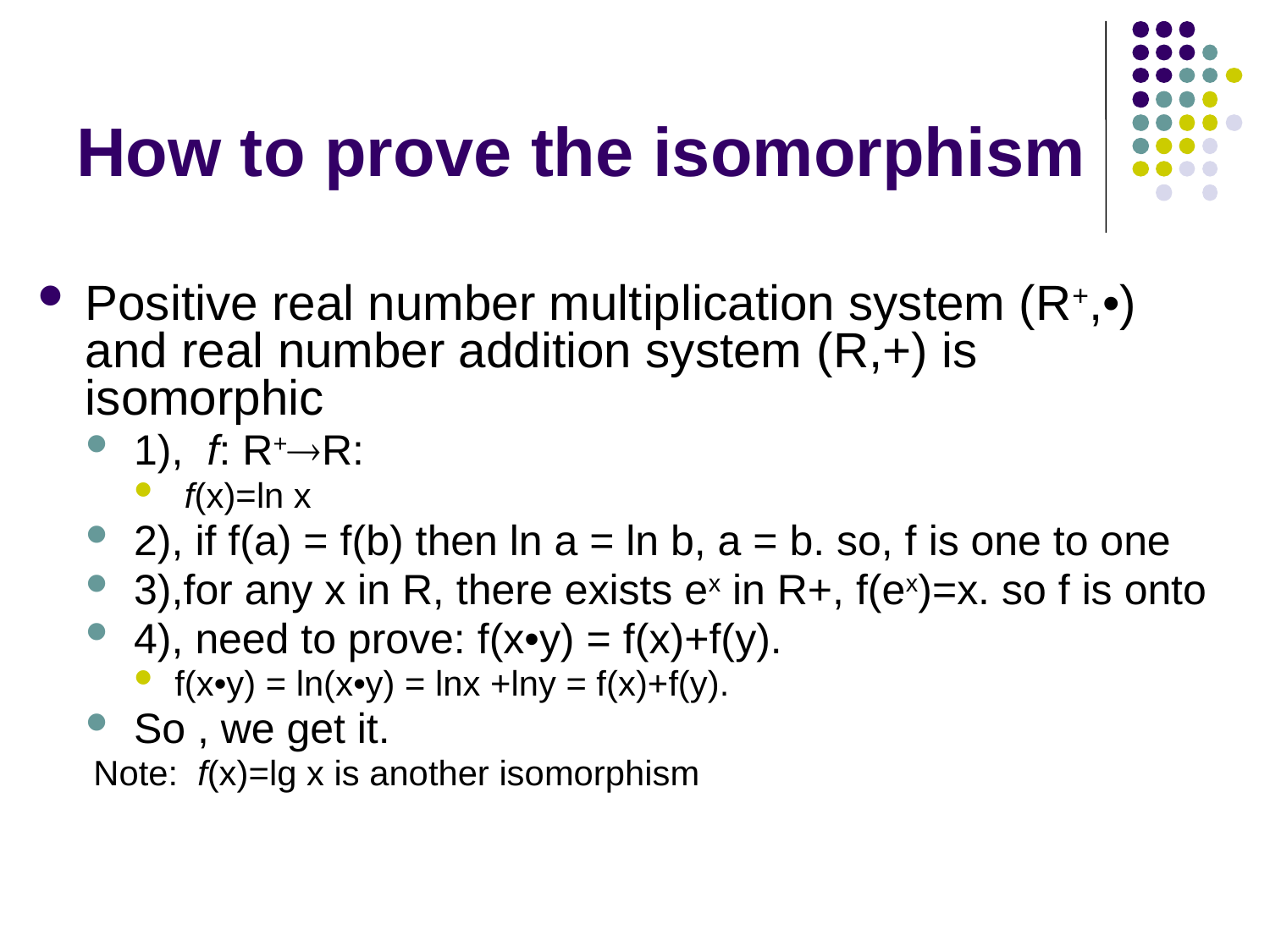

# How to prove the isomorphism
Positive real number multiplication system (R+,•) and real number addition system (R,+) is isomorphic
1),  f: R+→R:
 f(x)=ln x
2), if f(a) = f(b) then ln a = ln b, a = b. so, f is one to one
3),for any x in R, there exists ex in R+, f(ex)=x. so f is onto
4), need to prove: f(x•y) = f(x)+f(y).
f(x•y) = ln(x•y) = lnx +lny = f(x)+f(y).
So , we get it.
        Note:  f(x)=lg x is another isomorphism